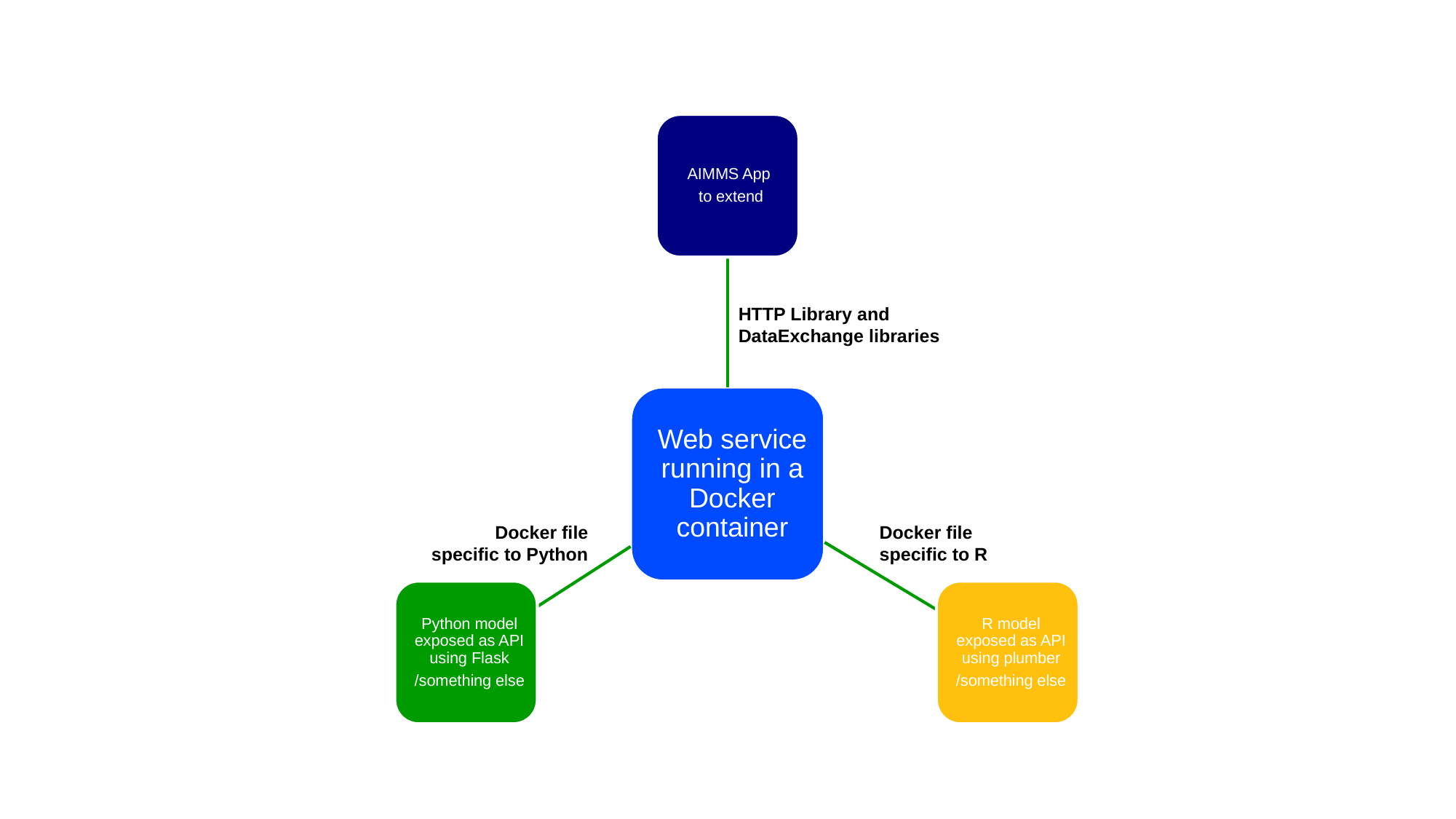

Web service running in a Docker container
AIMMS App
to extend
R model exposed as API using plumber
/something else
Python model exposed as API using Flask
/something else
HTTP Library and DataExchange libraries
Docker file specific to Python
Docker file specific to R
October 2024